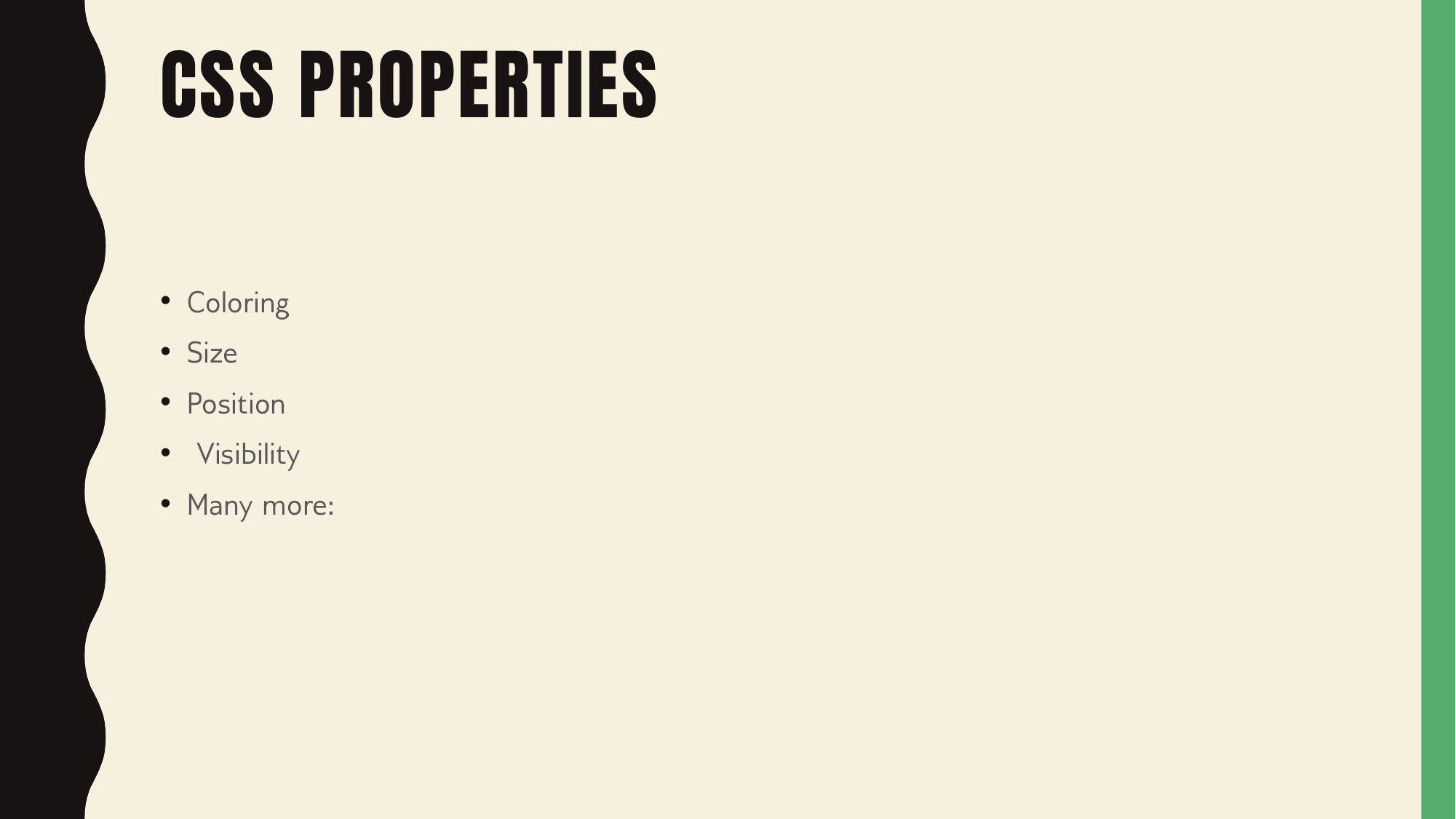

# CSS properties
Coloring
Size
Position
 Visibility
Many more: